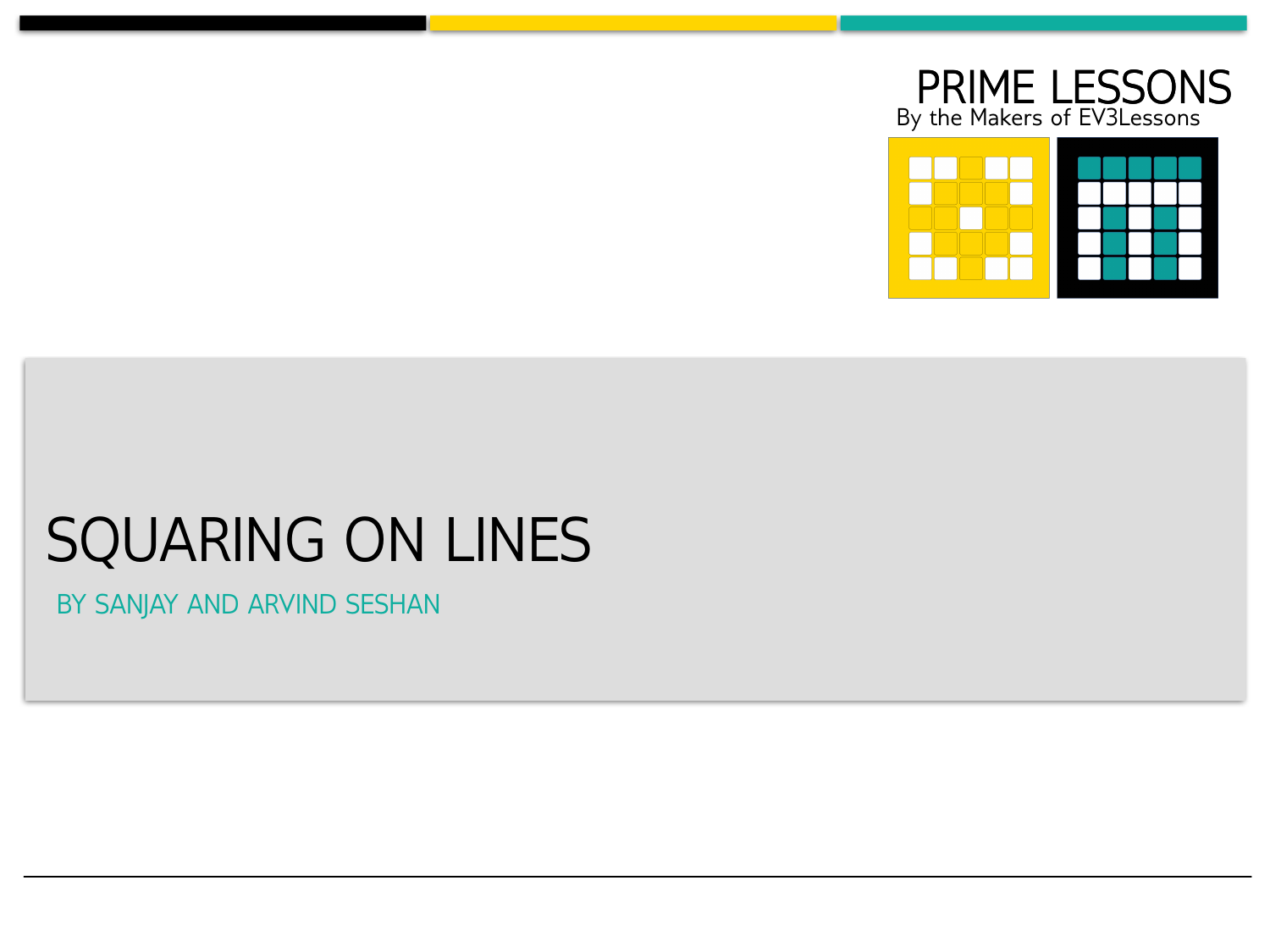

# Squaring on Lines
BY SANJAY AND ARVIND SESHAN